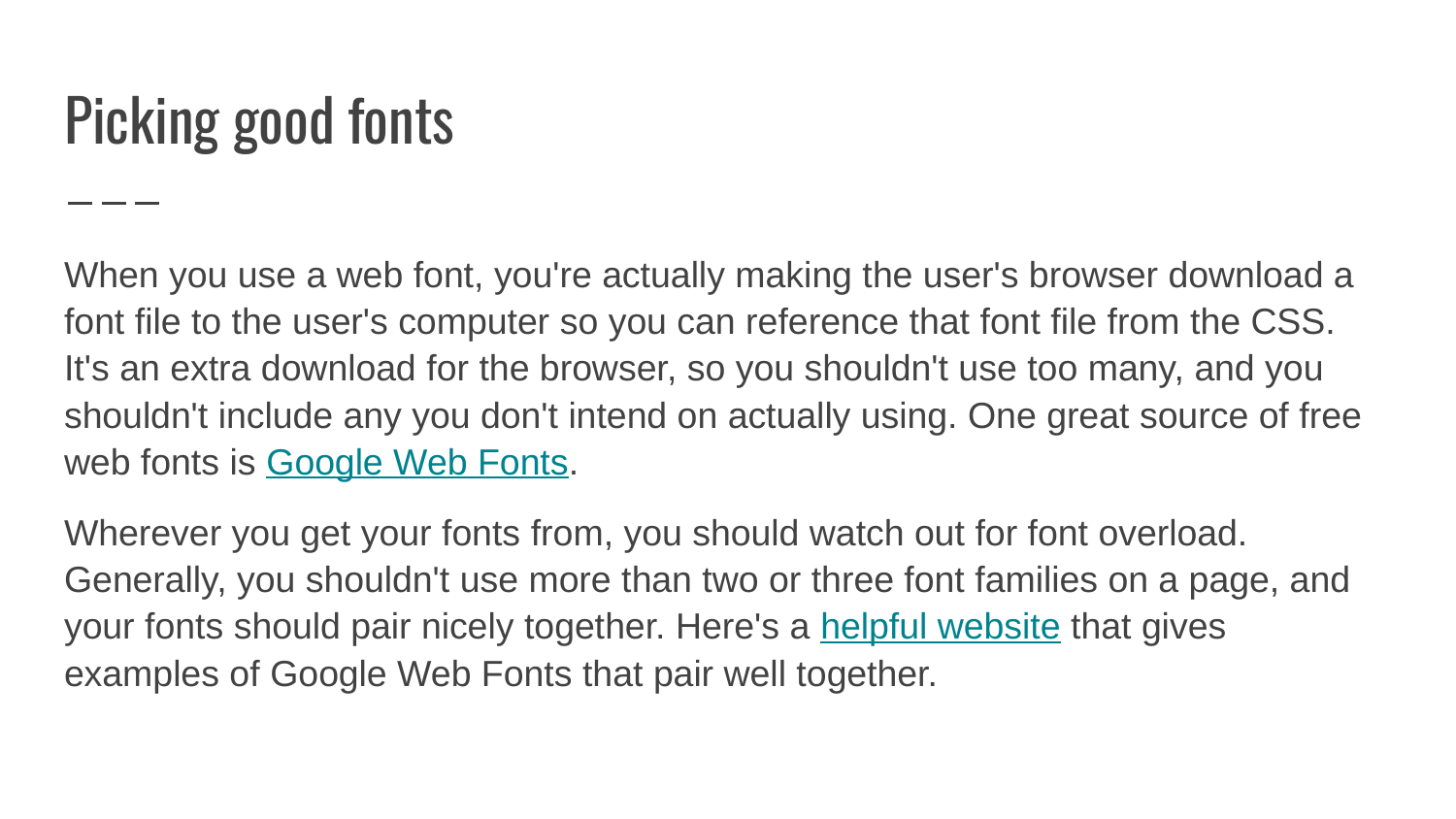

# Picking good fonts
When you use a web font, you're actually making the user's browser download a font file to the user's computer so you can reference that font file from the CSS. It's an extra download for the browser, so you shouldn't use too many, and you shouldn't include any you don't intend on actually using. One great source of free web fonts is Google Web Fonts.
Wherever you get your fonts from, you should watch out for font overload. Generally, you shouldn't use more than two or three font families on a page, and your fonts should pair nicely together. Here's a helpful website that gives examples of Google Web Fonts that pair well together.